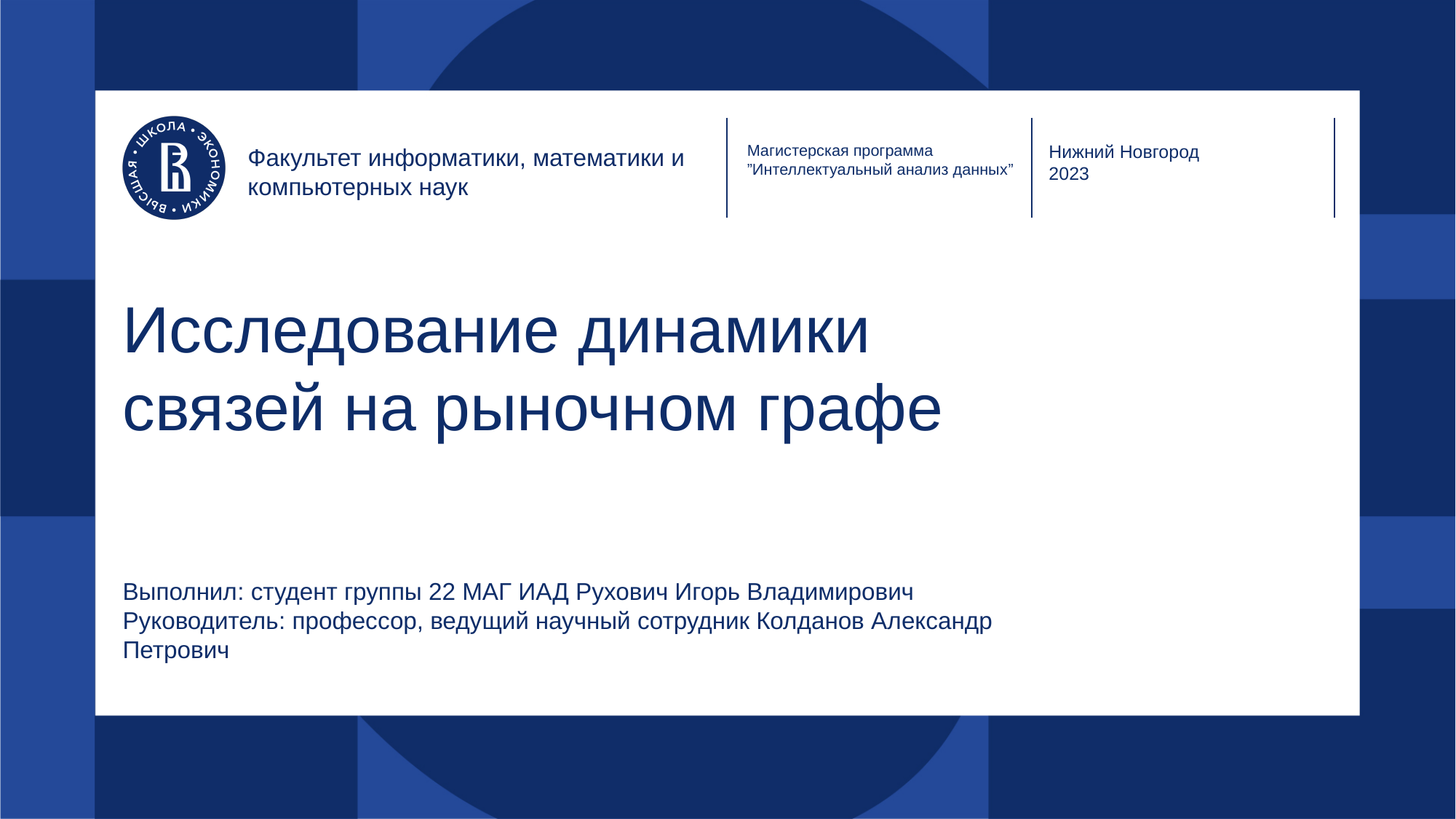

Магистерская программа ”Интеллектуальный анализ данных”
Нижний Новгород
2023
Факультет информатики, математики и компьютерных наук
# Исследование динамики связей на рыночном графе
Выполнил: студент группы 22 МАГ ИАД Рухович Игорь Владимирович
Руководитель: профессор, ведущий научный сотрудник Колданов Александр Петрович